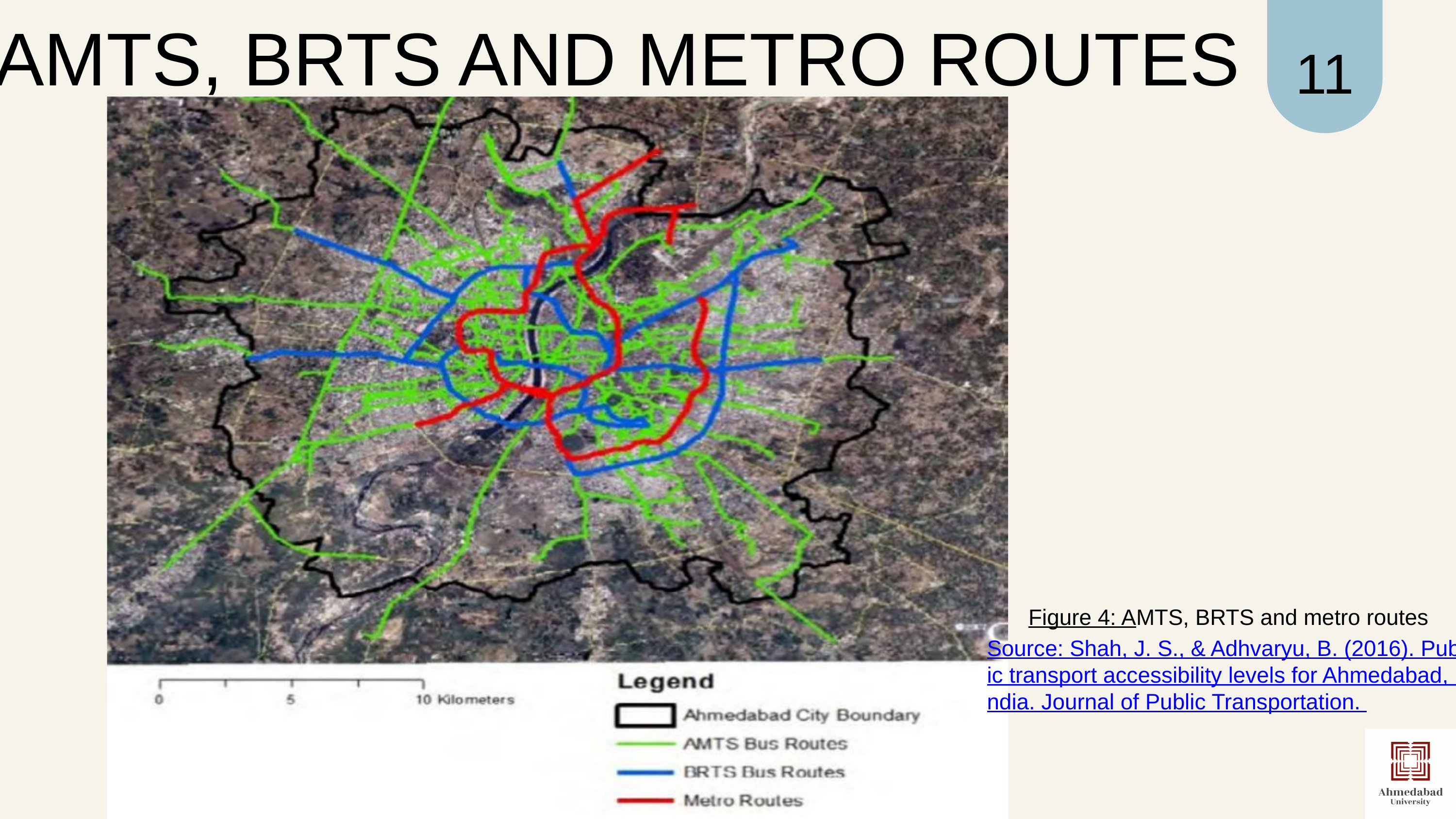

11
AMTS, BRTS AND METRO ROUTES

Figure 4: AMTS, BRTS and metro routes
Source: Shah, J. S., & Adhvaryu, B. (2016). Public transport accessibility levels for Ahmedabad, India. Journal of Public Transportation.